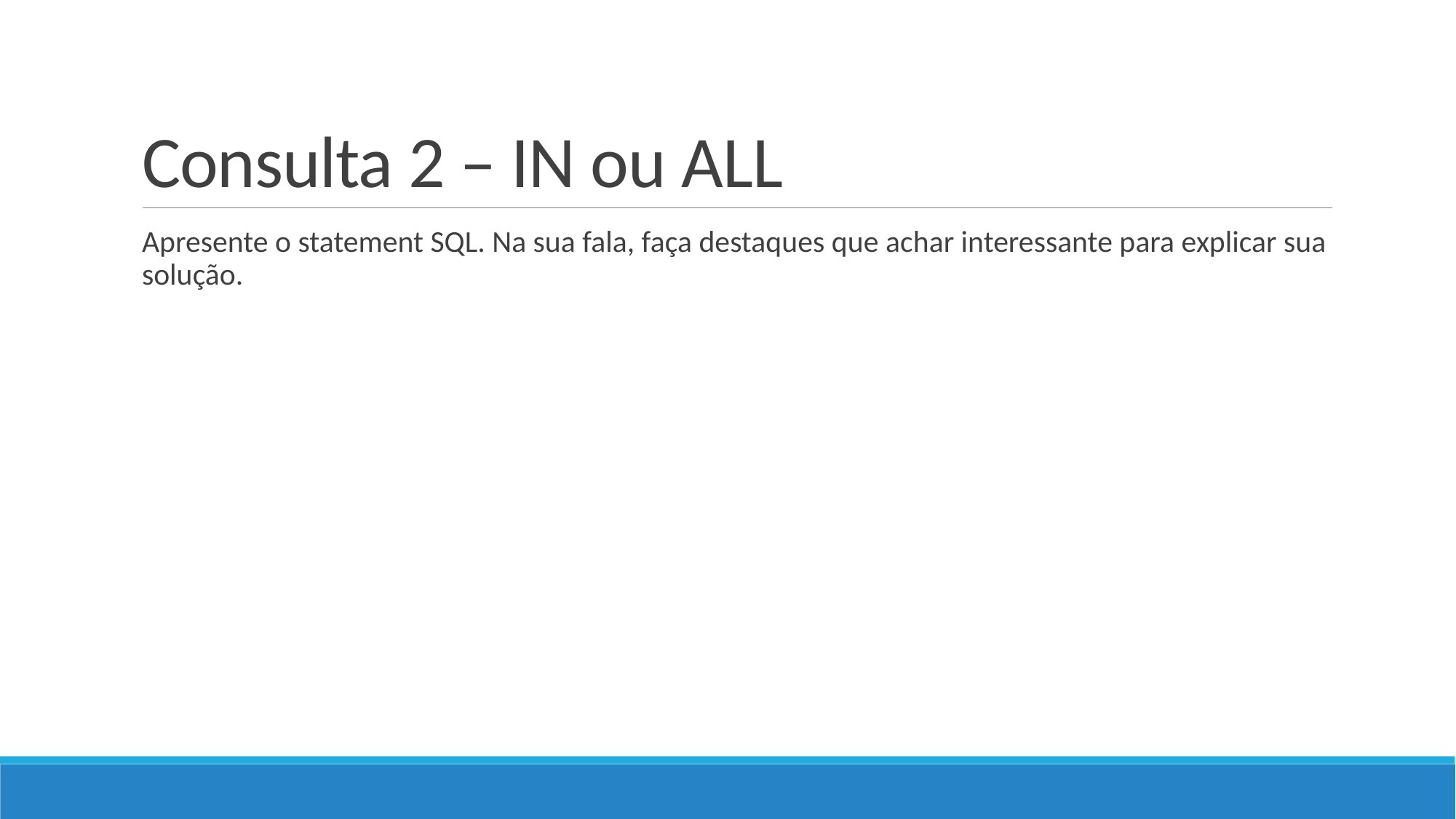

# Consulta 2 – IN ou ALL
Apresente o statement SQL. Na sua fala, faça destaques que achar interessante para explicar sua solução.